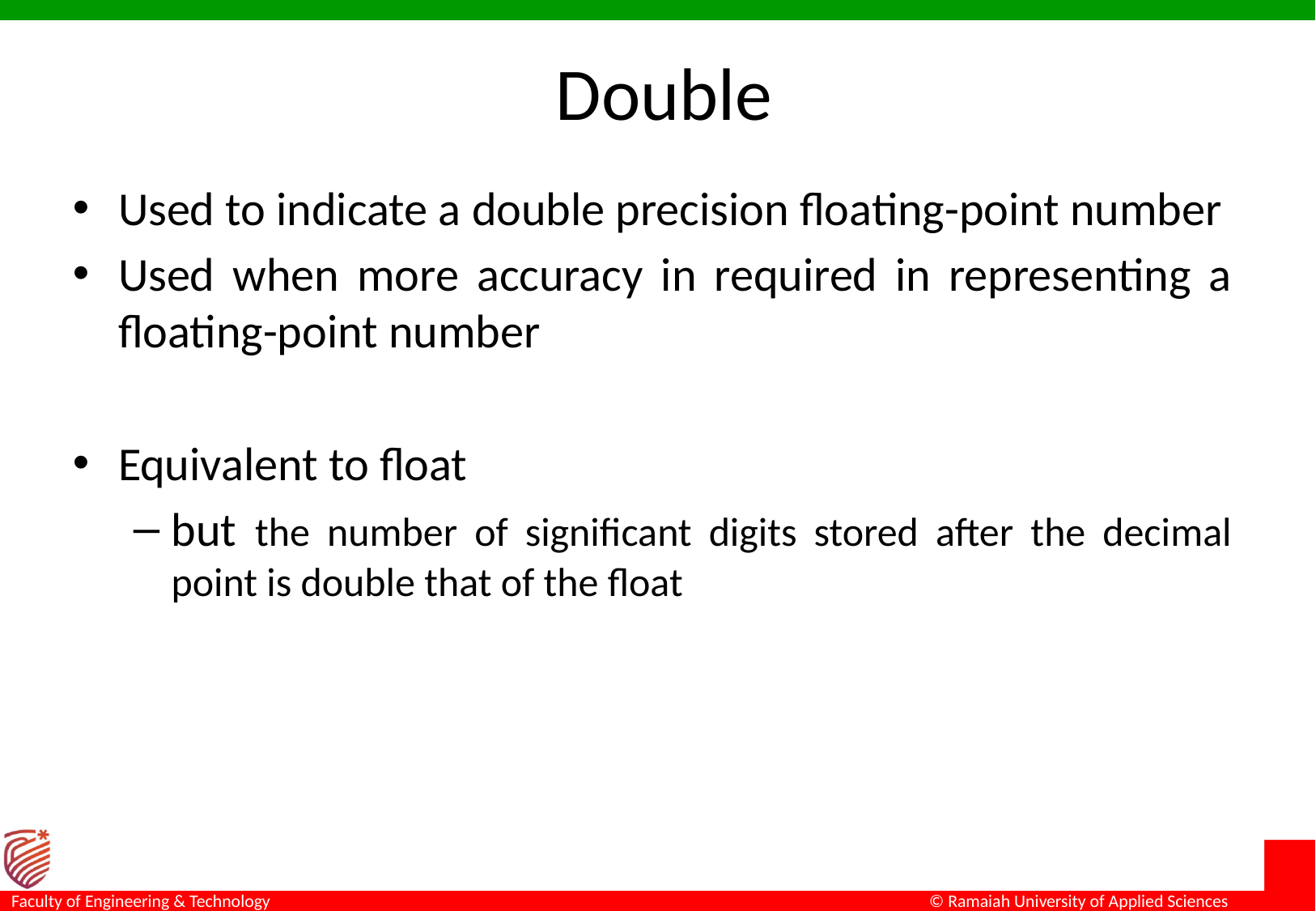

# Double
Used to indicate a double precision floating-point number
Used when more accuracy in required in representing a floating-point number

Equivalent to float
but the number of significant digits stored after the decimal point is double that of the float